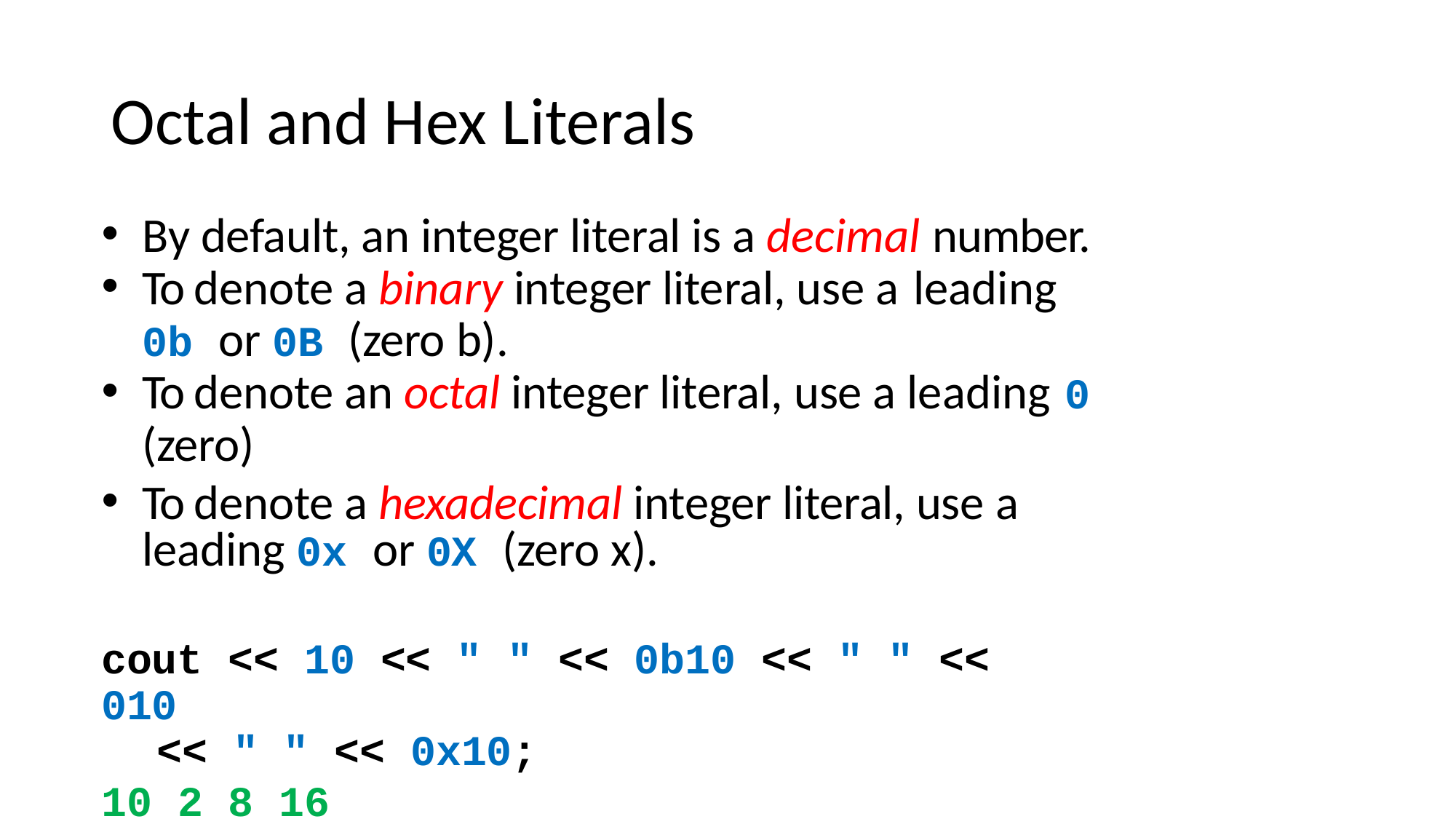

# Octal and Hex Literals
By default, an integer literal is a decimal number.
To denote a binary integer literal, use a leading
0b or 0B (zero b).
To denote an octal integer literal, use a leading 0
(zero)
To denote a hexadecimal integer literal, use a  leading 0x or 0X (zero x).

cout << 10 << " " << 0b10 << " " << 010
<< " " << 0x10;
10 2 8 16